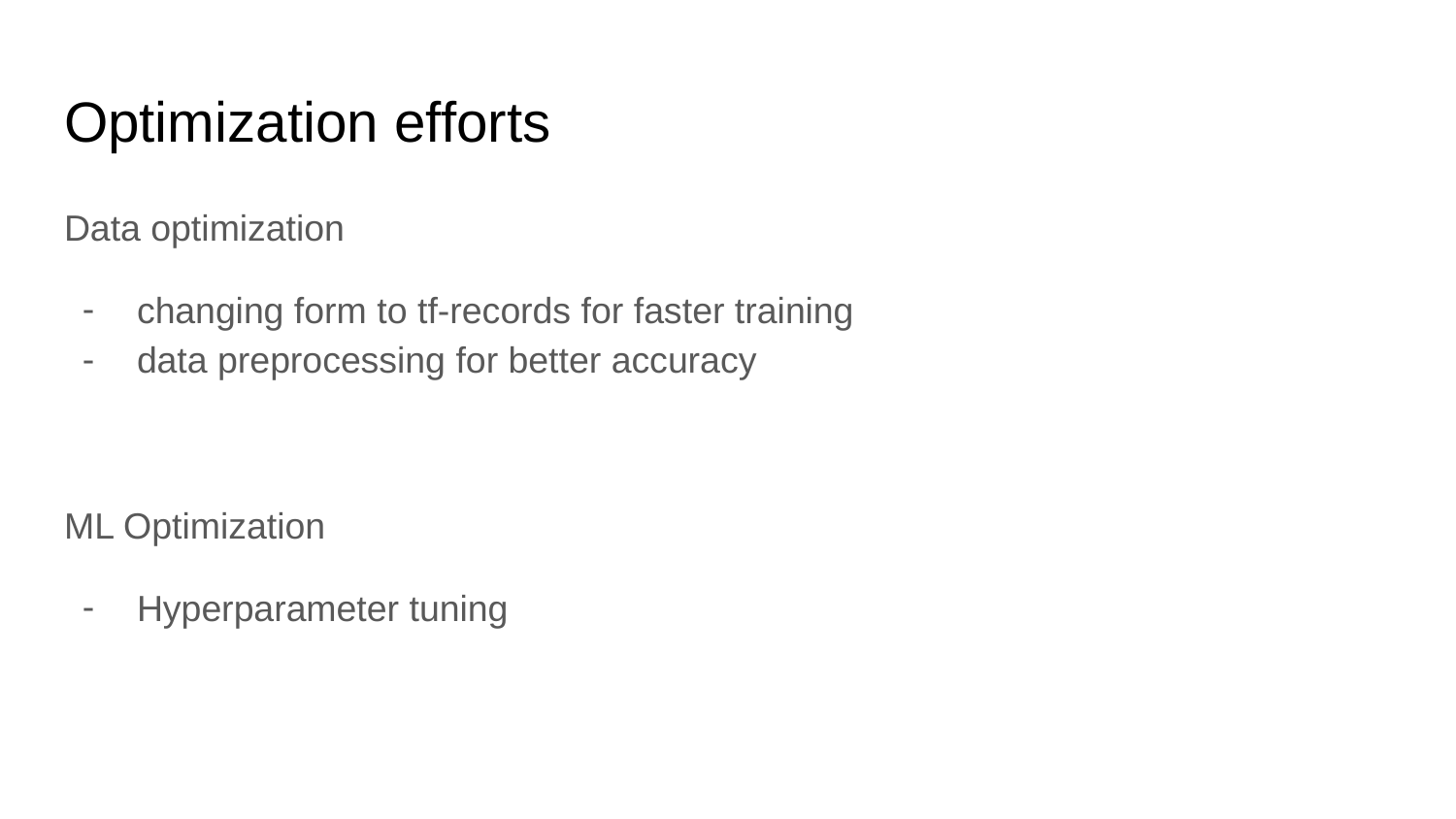

# Optimization efforts
Data optimization
changing form to tf-records for faster training
data preprocessing for better accuracy

ML Optimization
Hyperparameter tuning